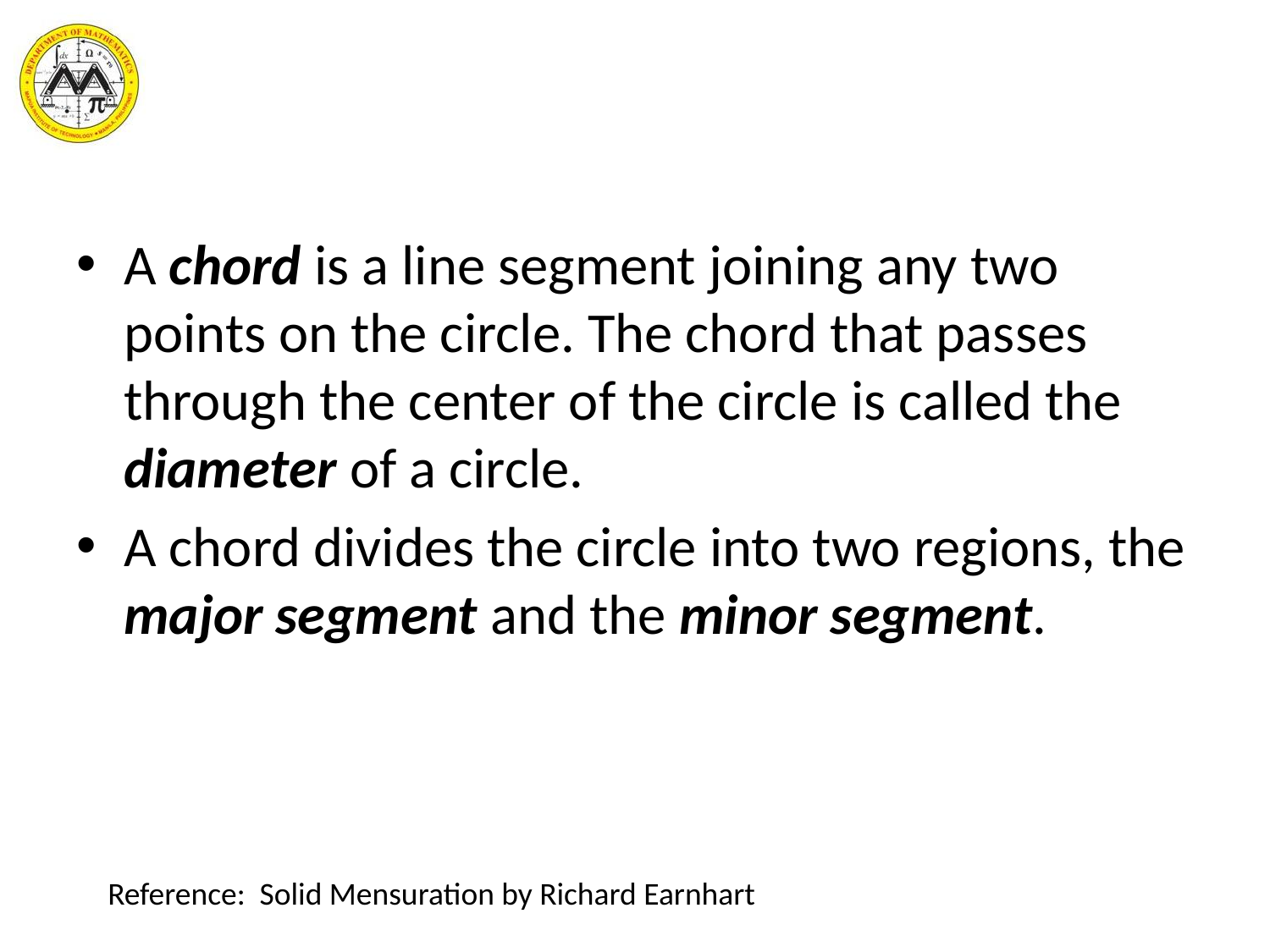

#
A chord is a line segment joining any two points on the circle. The chord that passes through the center of the circle is called the diameter of a circle.
A chord divides the circle into two regions, the major segment and the minor segment.

Reference:  Solid Mensuration by Richard Earnhart